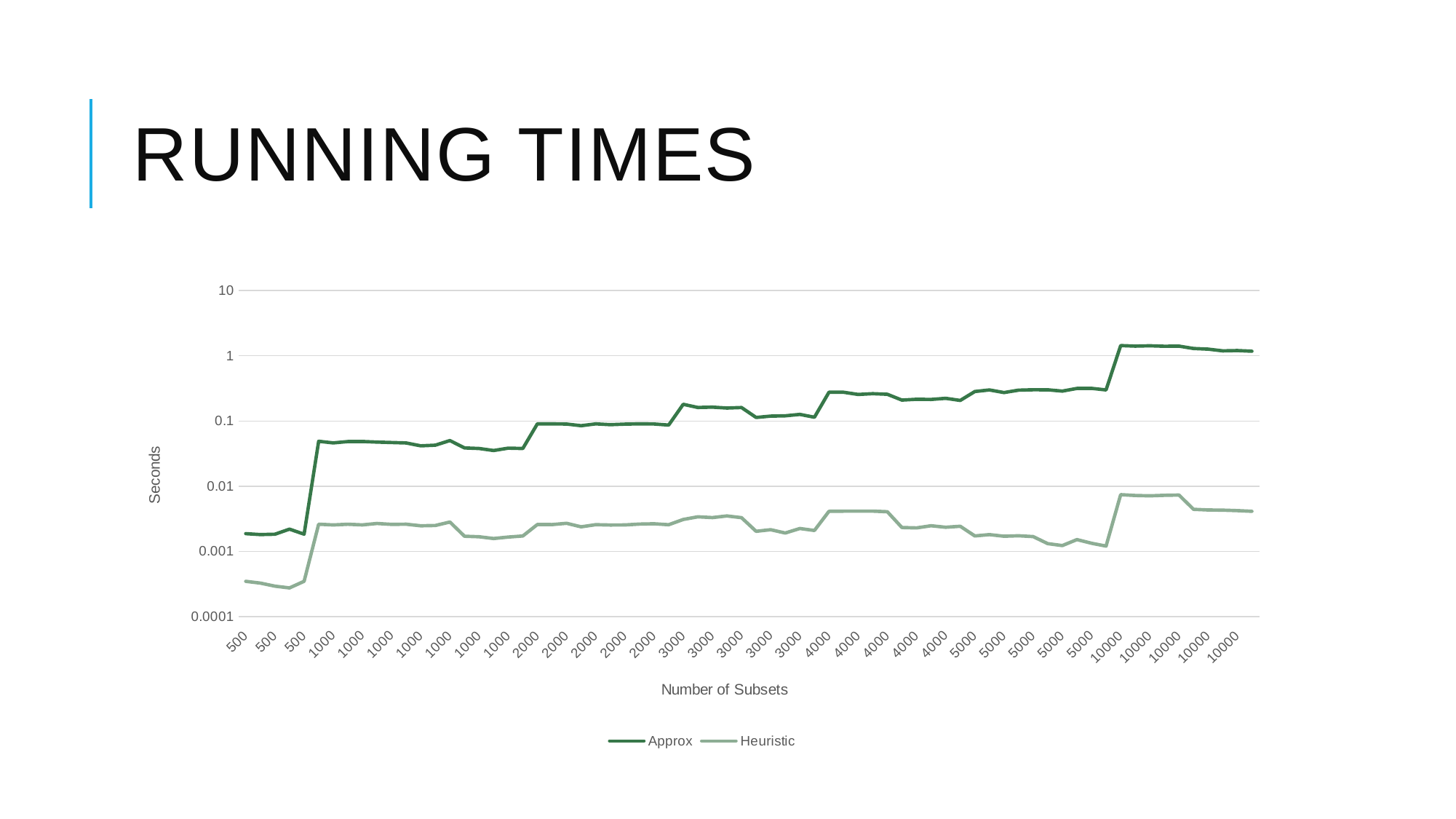

# Running Times

### Chart

| Category | Approx | Heuristic |
|---|---|---|
| 500 | 0.00187587738037 | 0.000349000374476 |
| 500 | 0.00181698799133 | 0.000327631791433 |
| 500 | 0.00183796882629 | 0.000294436057409 |
| 500 | 0.00220108032227 | 0.000276429732641 |
| 500 | 0.00184297561646 | 0.000349142551422 |
| 1000 | 0.0489208698273 | 0.00262041902542 |
| 1000 | 0.0462009906769 | 0.00255243118604 |
| 1000 | 0.0484330654144 | 0.0026133600076 |
| 1000 | 0.0485491752625 | 0.00255631351471 |
| 1000 | 0.0475659370422 | 0.00268721866608 |
| 1000 | 0.0468368530273 | 0.00260357364019 |
| 1000 | 0.046159029007 | 0.00261881176631 |
| 1000 | 0.0416648387909 | 0.00247762727737 |
| 1000 | 0.0426118373871 | 0.0025041560332 |
| 1000 | 0.0501980781555 | 0.00282892862956 |
| 1000 | 0.0386691093445 | 0.00171149094899 |
| 1000 | 0.0379469394684 | 0.00168066350619 |
| 1000 | 0.0353181362152 | 0.00157970174154 |
| 1000 | 0.0383899211884 | 0.00166394503911 |
| 1000 | 0.0379278659821 | 0.00172811539968 |
| 2000 | 0.0906851291656 | 0.00259167162577 |
| 2000 | 0.0903830528259 | 0.00258523758252 |
| 2000 | 0.0898790359497 | 0.00270583788554 |
| 2000 | 0.0847759246826 | 0.00238891347249 |
| 2000 | 0.090539932251 | 0.00257684572538 |
| 2000 | 0.0878508090973 | 0.00254596861204 |
| 2000 | 0.0896198749542 | 0.00255204860369 |
| 2000 | 0.0904610157013 | 0.00262967189153 |
| 2000 | 0.0901041030884 | 0.00265755947431 |
| 2000 | 0.0866739749908 | 0.00257018518448 |
| 3000 | 0.180532932281 | 0.00309570097923 |
| 3000 | 0.16117811203 | 0.00339905778567 |
| 3000 | 0.163378953934 | 0.00331018193563 |
| 3000 | 0.158239841461 | 0.00350489028295 |
| 3000 | 0.160972118378 | 0.00329621601105 |
| 3000 | 0.113483905792 | 0.0020385796229 |
| 3000 | 0.118916034698 | 0.002158061107 |
| 3000 | 0.12012386322 | 0.00191801508268 |
| 3000 | 0.126283884048 | 0.00224963347117 |
| 3000 | 0.114292860031 | 0.00209937151273 |
| 4000 | 0.276506900787 | 0.00413510394096 |
| 4000 | 0.275905132294 | 0.00415471156438 |
| 4000 | 0.255337953568 | 0.00416229255994 |
| 4000 | 0.26252913475 | 0.0041574297746 |
| 4000 | 0.25690984726 | 0.00407324202855 |
| 4000 | 0.209339857101 | 0.00233012763659 |
| 4000 | 0.215451955795 | 0.00229911867778 |
| 4000 | 0.214224100113 | 0.00248097666105 |
| 4000 | 0.222872018814 | 0.00235346992811 |
| 4000 | 0.206901073456 | 0.00243583997091 |
| 5000 | 0.282959938049 | 0.00173005604744 |
| 5000 | 0.299433946609 | 0.00181427160899 |
| 5000 | 0.272973060608 | 0.00171352593104 |
| 5000 | 0.2972240448 | 0.00174056053162 |
| 5000 | 0.301152944565 | 0.00169131994247 |
| 5000 | 0.300676107407 | 0.00131908830007 |
| 5000 | 0.287582874298 | 0.0012325284481 |
| 5000 | 0.315627813339 | 0.00152198410034 |
| 5000 | 0.316837072372 | 0.00133769305547 |
| 5000 | 0.29950094223 | 0.00120977107684 |
| 10000 | 1.43328690529 | 0.00743819292386 |
| 10000 | 1.40563392639 | 0.00722177362442 |
| 10000 | 1.42149186134 | 0.00714204502106 |
| 10000 | 1.39915895462 | 0.00726920938492 |
| 10000 | 1.4047870636 | 0.00733399971326 |
| 10000 | 1.29239606857 | 0.00443503602346 |
| 10000 | 1.26341891289 | 0.00433714580536 |
| 10000 | 1.19002509117 | 0.004310480992 |
| 10000 | 1.20206594467 | 0.0042358909448 |
| 10000 | 1.17577314377 | 0.00413610641162 |